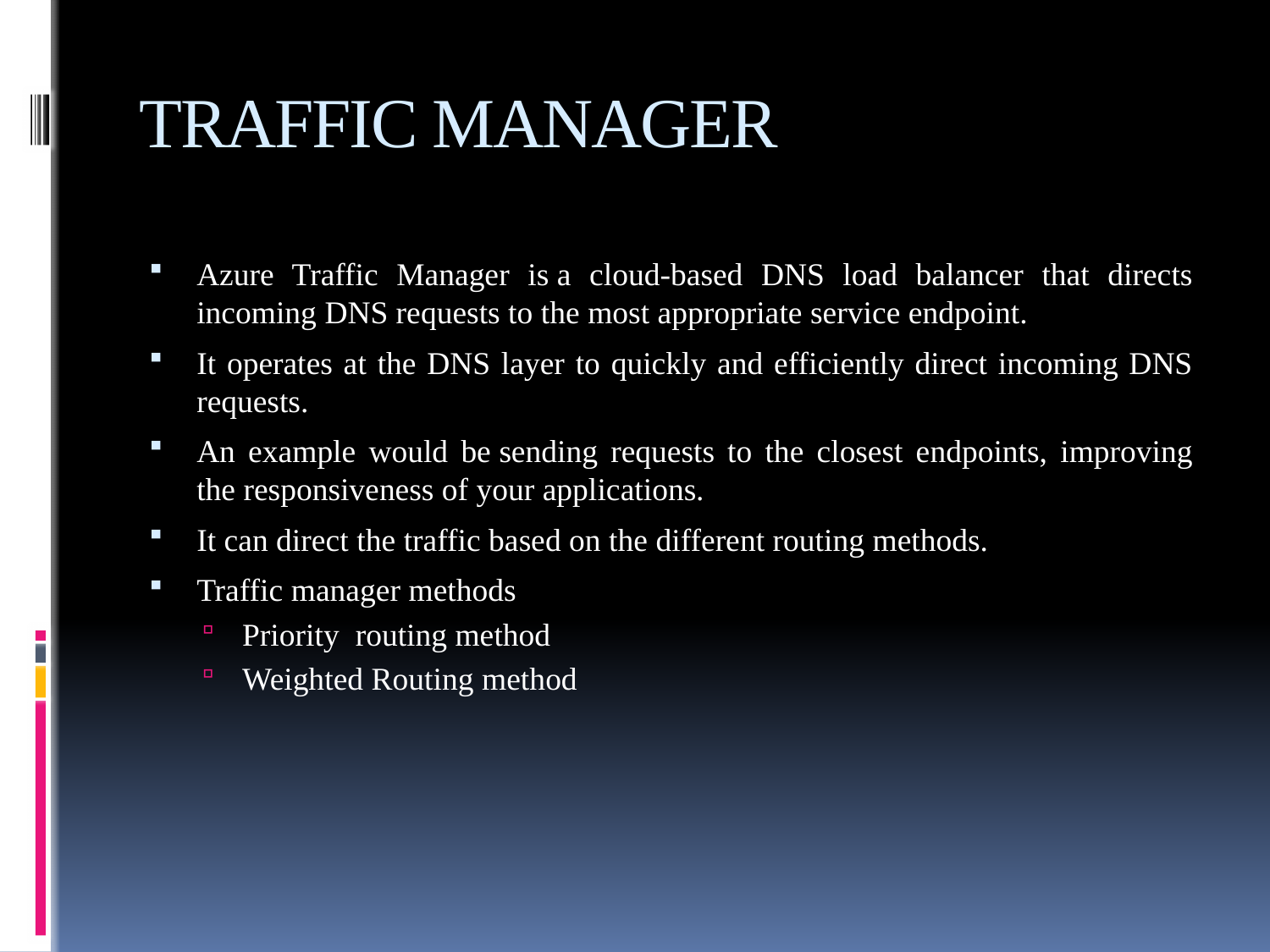

# TRAFFIC MANAGER
Azure Traffic Manager is a cloud-based DNS load balancer that directs incoming DNS requests to the most appropriate service endpoint.
It operates at the DNS layer to quickly and efficiently direct incoming DNS requests.
An example would be sending requests to the closest endpoints, improving the responsiveness of your applications.
It can direct the traffic based on the different routing methods.
Traffic manager methods
Priority  routing method
Weighted Routing method